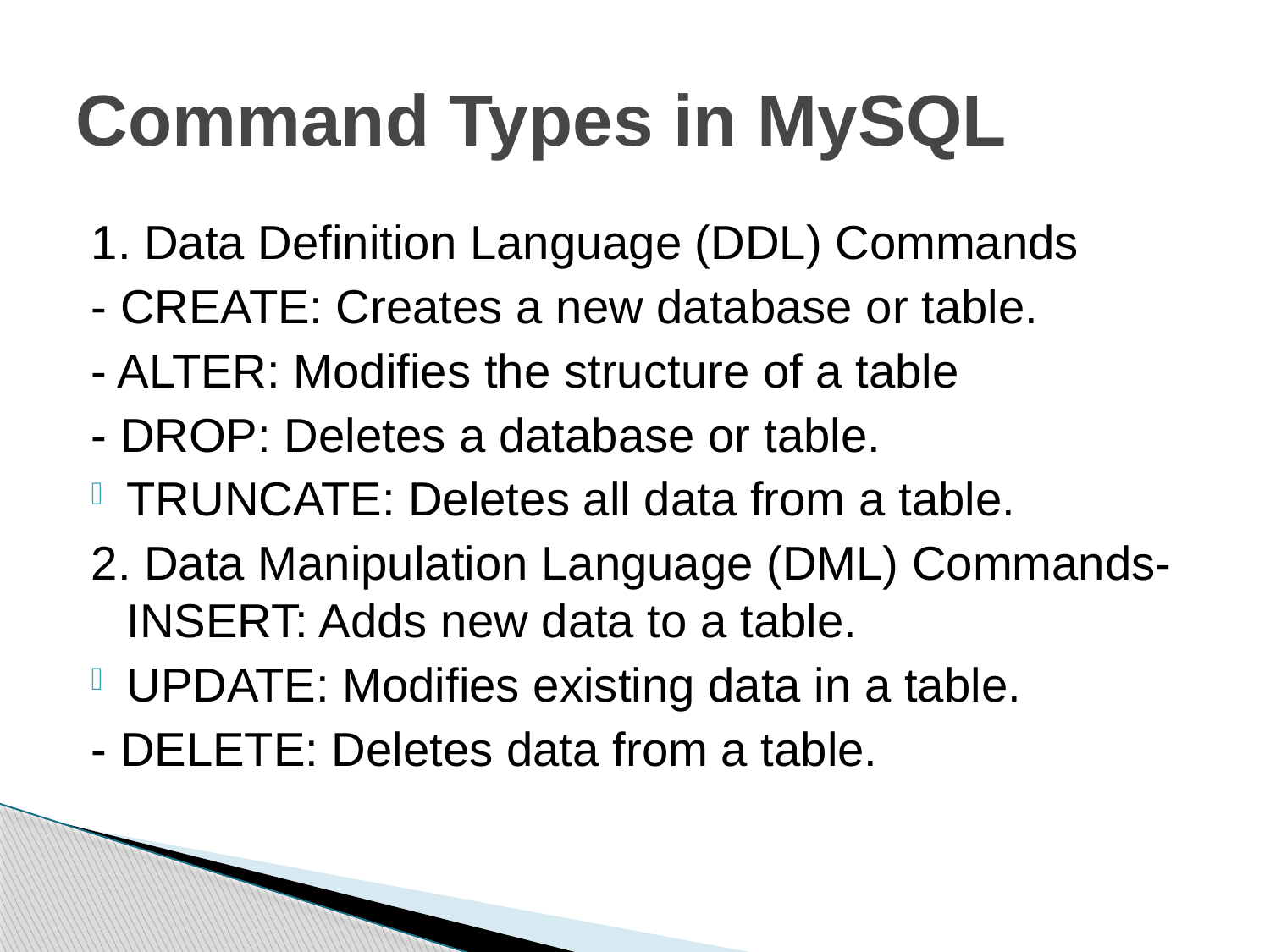

# Command Types in MySQL
1. Data Definition Language (DDL) Commands
- CREATE: Creates a new database or table.
- ALTER: Modifies the structure of a table
- DROP: Deletes a database or table.
TRUNCATE: Deletes all data from a table.
2. Data Manipulation Language (DML) Commands- INSERT: Adds new data to a table.
UPDATE: Modifies existing data in a table.
- DELETE: Deletes data from a table.